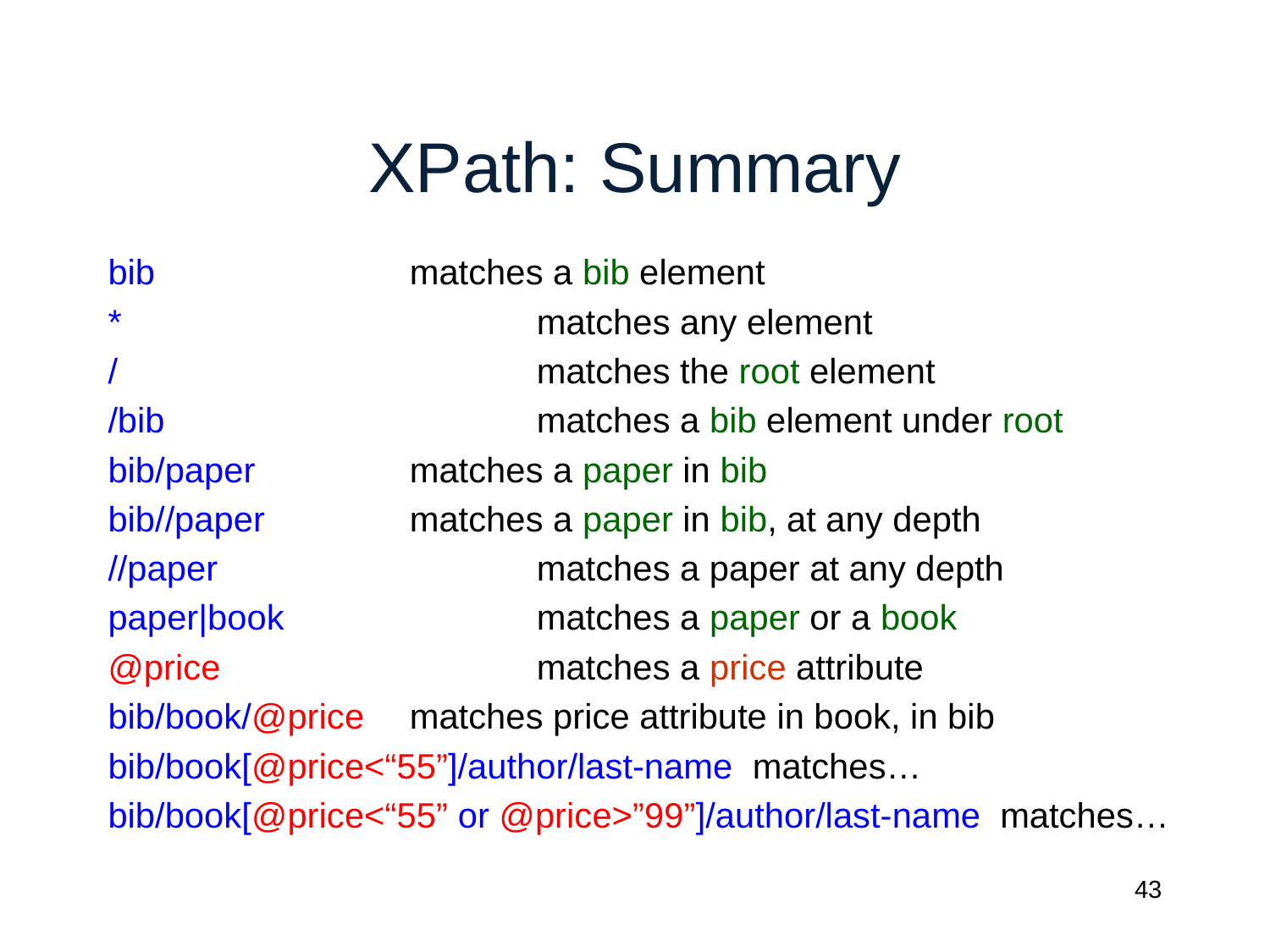

# XPath: Summary
bib			matches a bib element
*				matches any element
/				matches the root element
/bib			matches a bib element under root
bib/paper		matches a paper in bib
bib//paper		matches a paper in bib, at any depth
//paper			matches a paper at any depth
paper|book		matches a paper or a book
@price			matches a price attribute
bib/book/@price	matches price attribute in book, in bib
bib/book[@price<“55”]/author/last-name  matches…
bib/book[@price<“55” or @price>”99”]/author/last-name  matches…
43